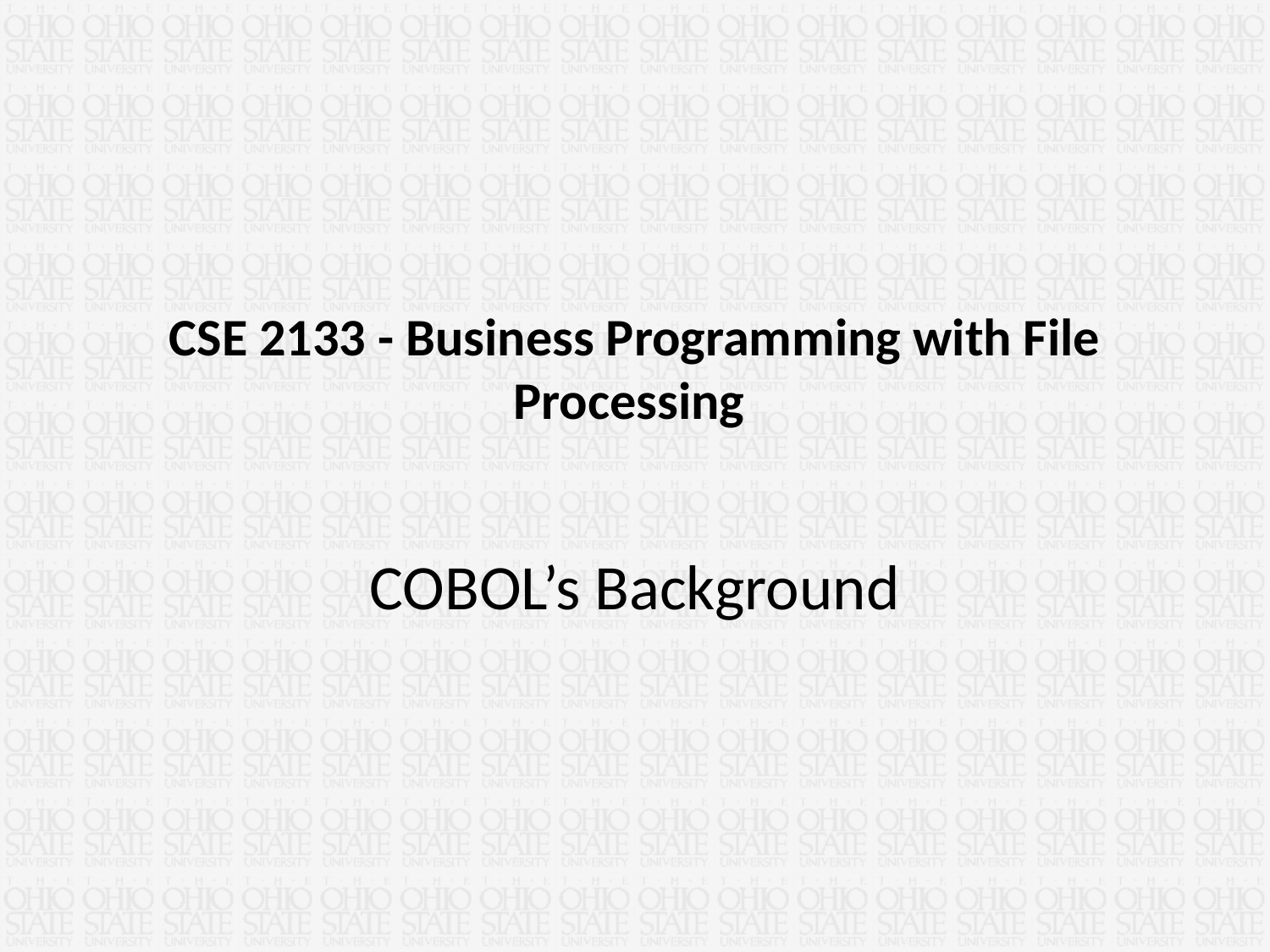

# CSE 2133 - Business Programming with File Processing
COBOL’s Background